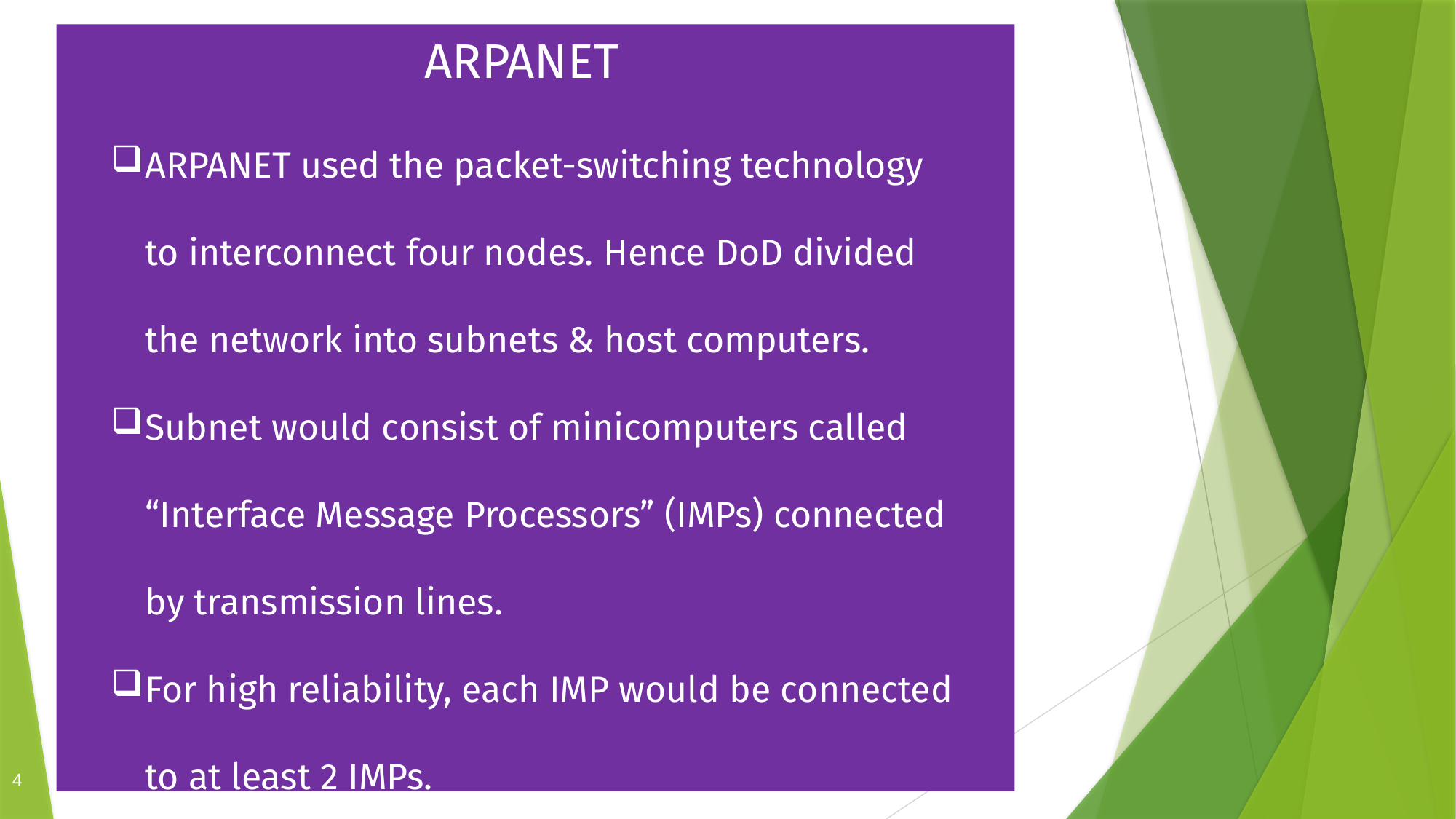

ARPANET
ARPANET used the packet-switching technology to interconnect four nodes. Hence DoD divided the network into subnets & host computers.
Subnet would consist of minicomputers called “Interface Message Processors” (IMPs) connected by transmission lines.
For high reliability, each IMP would be connected to at least 2 IMPs.